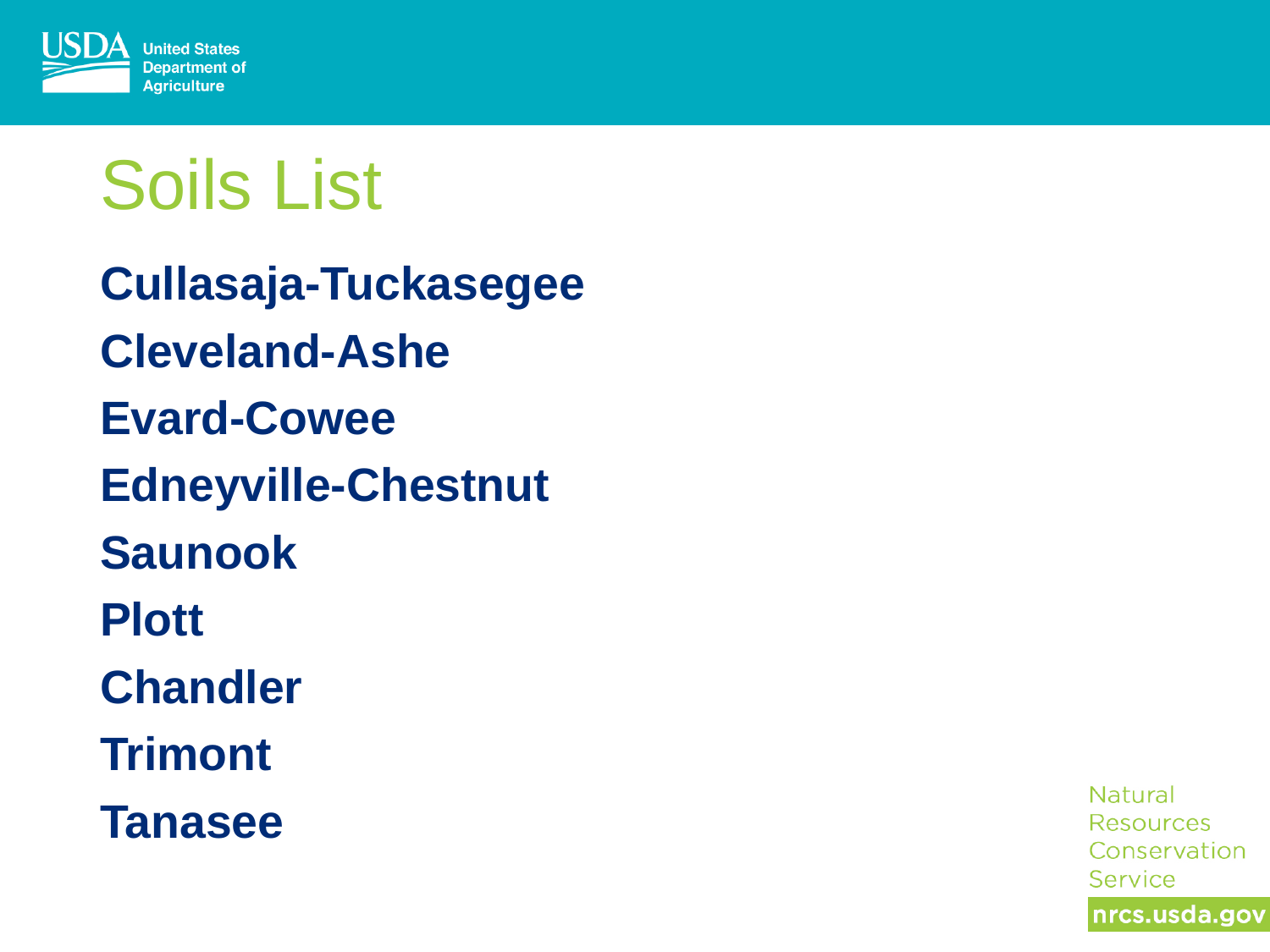

# Soils List
Cullasaja-Tuckasegee
Cleveland-Ashe
Evard-Cowee
Edneyville-Chestnut
Saunook
Plott
Chandler
Trimont
Tanasee